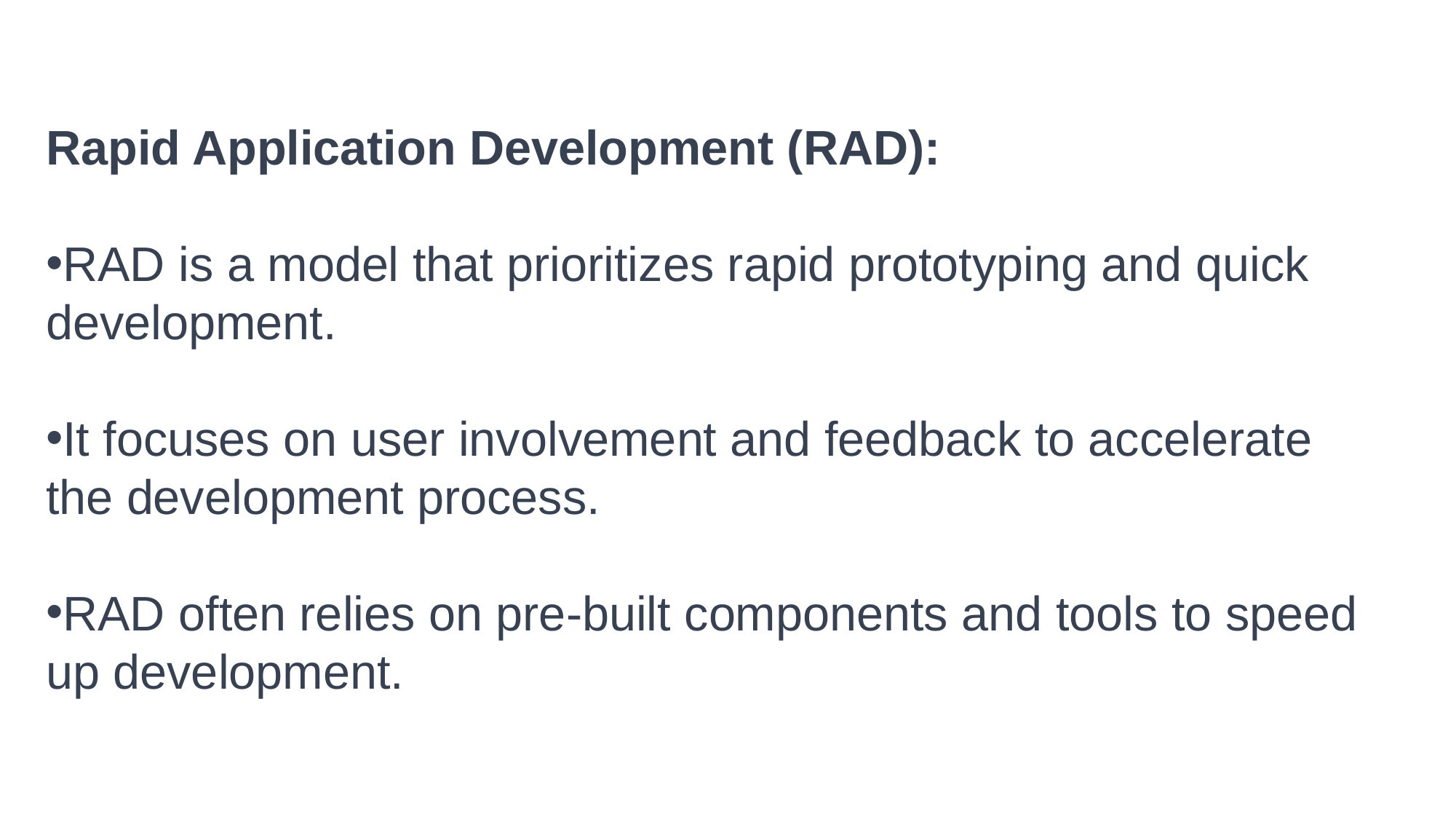

Rapid Application Development (RAD):

RAD is a model that prioritizes rapid prototyping and quick development.

It focuses on user involvement and feedback to accelerate the development process.

RAD often relies on pre-built components and tools to speed up development.